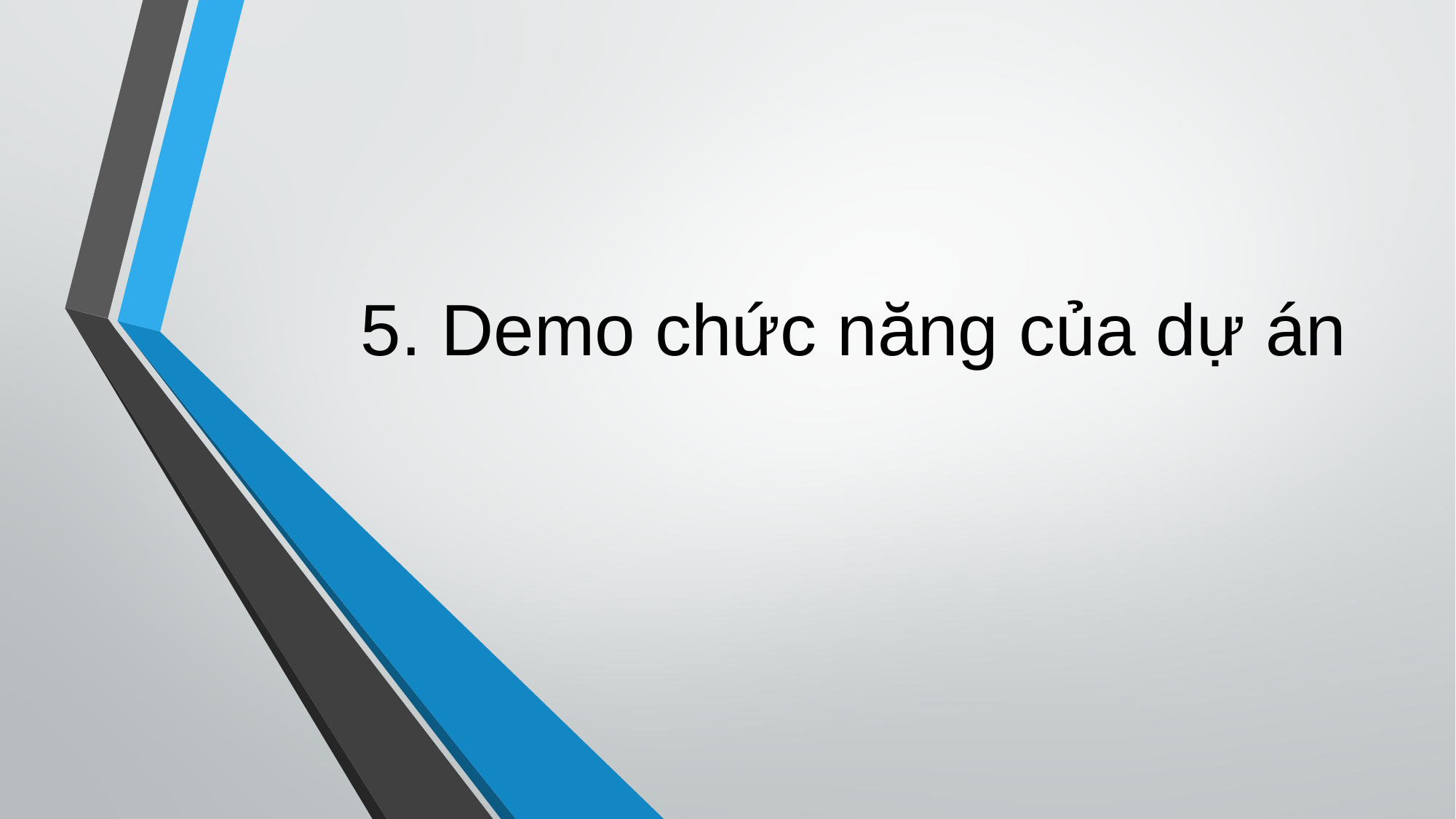

# 5. Demo chức năng của dự án